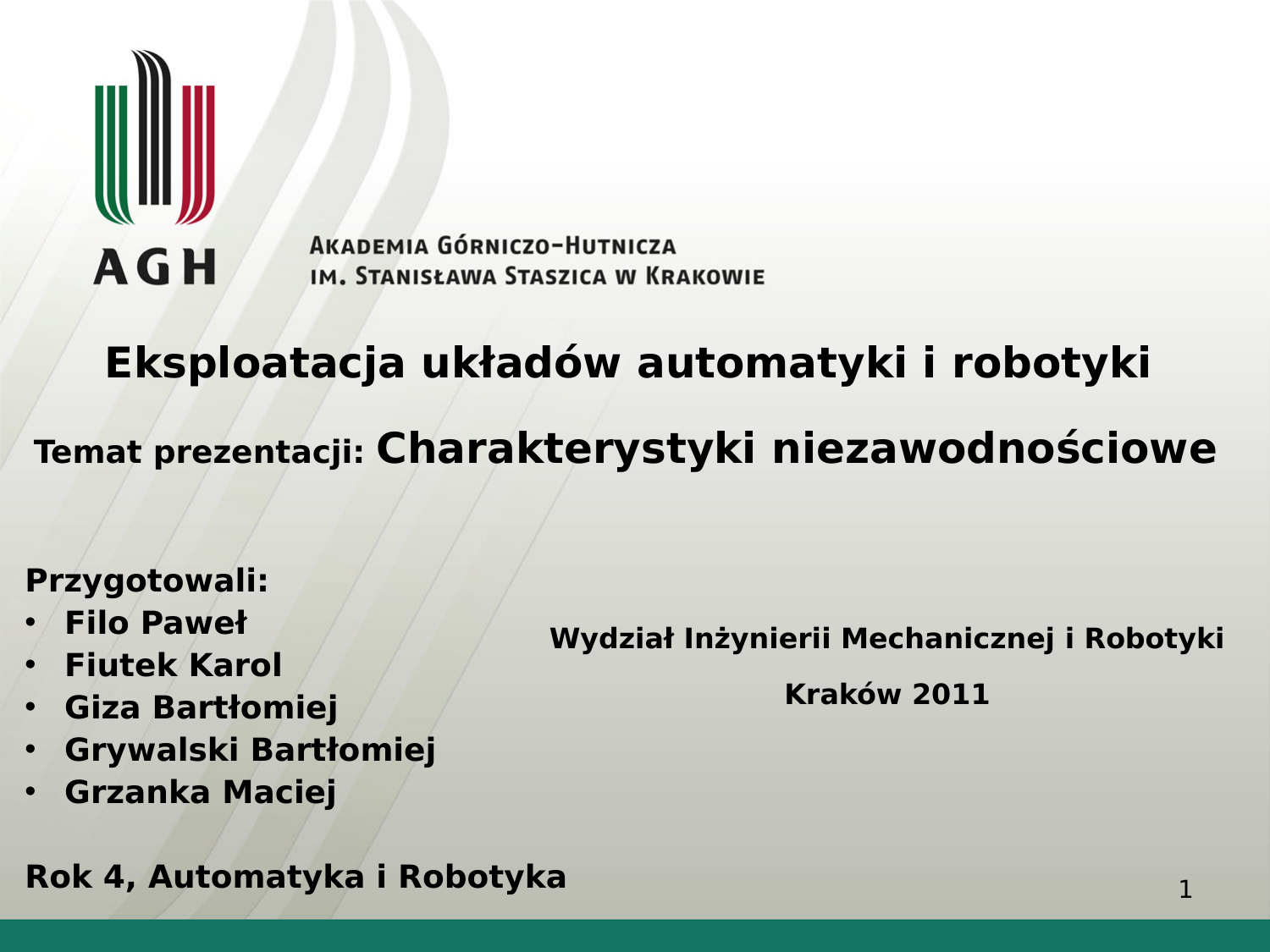

Eksploatacja układów automatyki i robotyki
# Temat prezentacji: Charakterystyki niezawodnościowe
Przygotowali:
Filo Paweł
Fiutek Karol
Giza Bartłomiej
Grywalski Bartłomiej
Grzanka Maciej

Rok 4, Automatyka i Robotyka
Wydział Inżynierii Mechanicznej i Robotyki
Kraków 2011
1